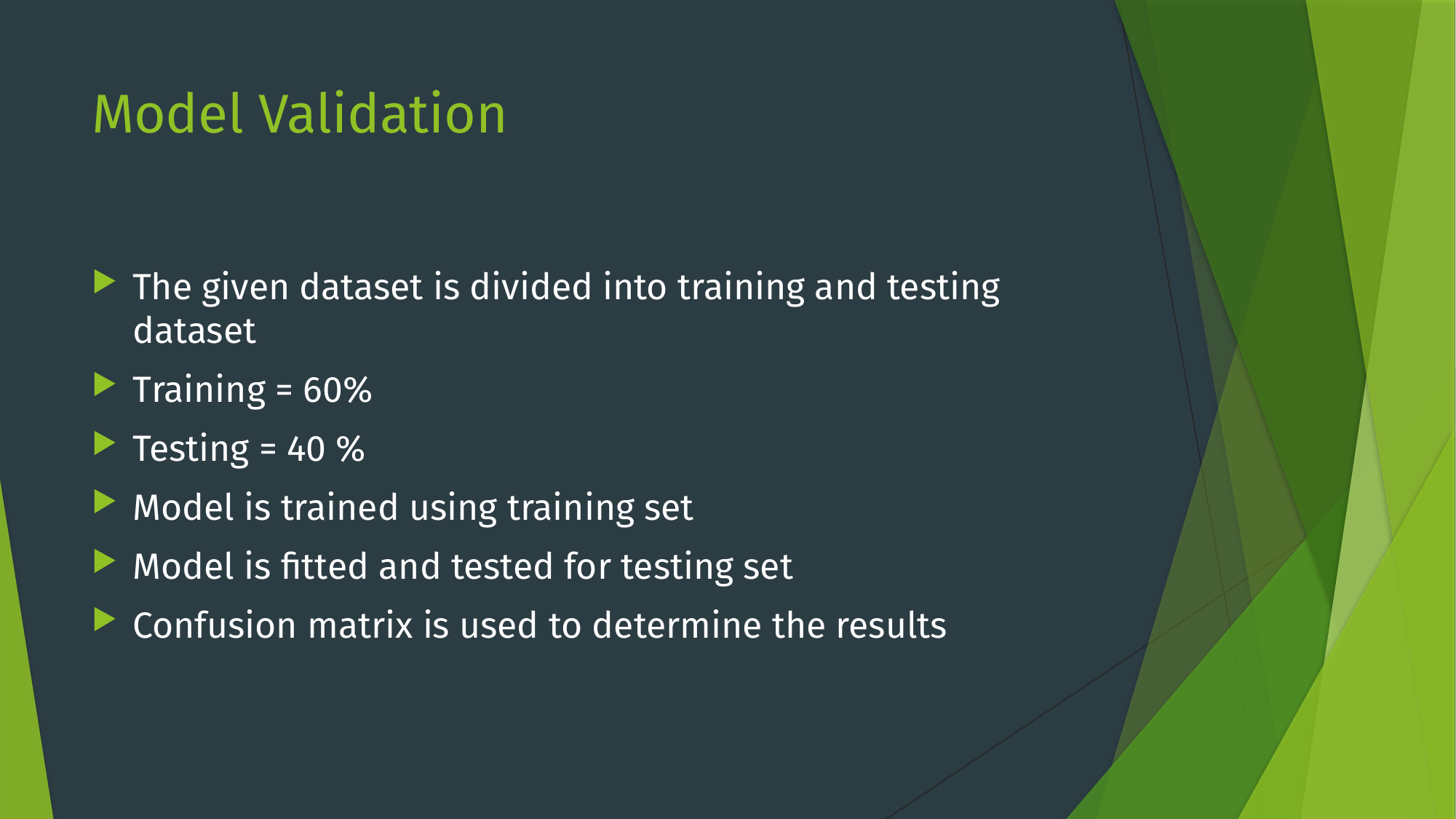

# Model Validation
The given dataset is divided into training and testing dataset
Training = 60%
Testing = 40 %
Model is trained using training set
Model is fitted and tested for testing set
Confusion matrix is used to determine the results